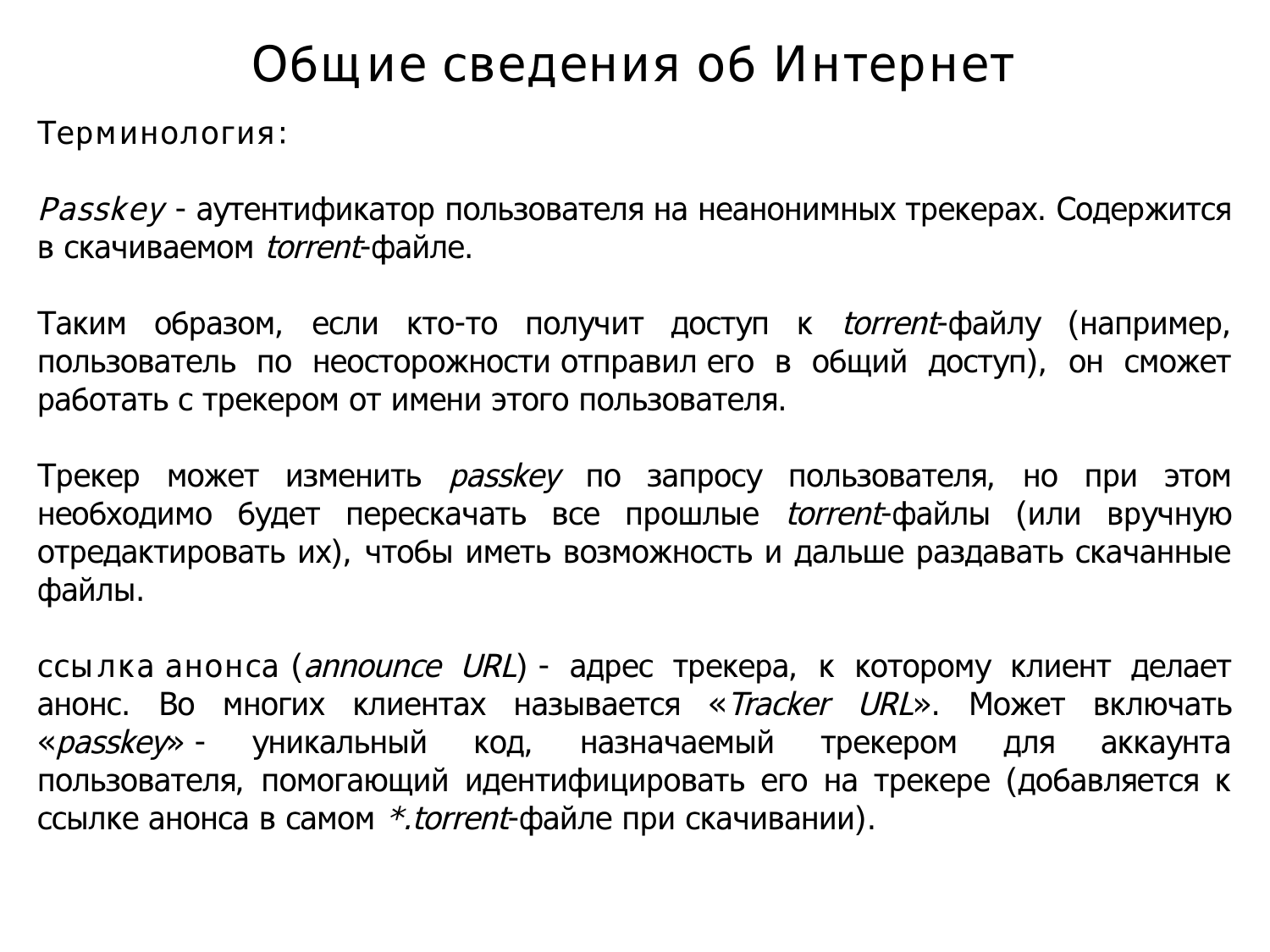

Общие сведения об Интернет
Терминология:

Passkey - аутентификатор пользователя на неанонимных трекерах. Содержится в скачиваемом torrent-файле.

Таким образом, если кто-то получит доступ к torrent-файлу (например, пользователь по неосторожности отправил его в общий доступ), он сможет работать с трекером от имени этого пользователя.

Трекер может изменить passkey по запросу пользователя, но при этом необходимо будет перескачать все прошлые torrent-файлы (или вручную отредактировать их), чтобы иметь возможность и дальше раздавать скачанные файлы.

ссылка анонса (announce URL) - адрес трекера, к которому клиент делает анонс. Во многих клиентах называется «Tracker URL». Может включать «passkey» - уникальный код, назначаемый трекером для аккаунта пользователя, помогающий идентифицировать его на трекере (добавляется к ссылке анонса в самом *.torrent-файле при скачивании).